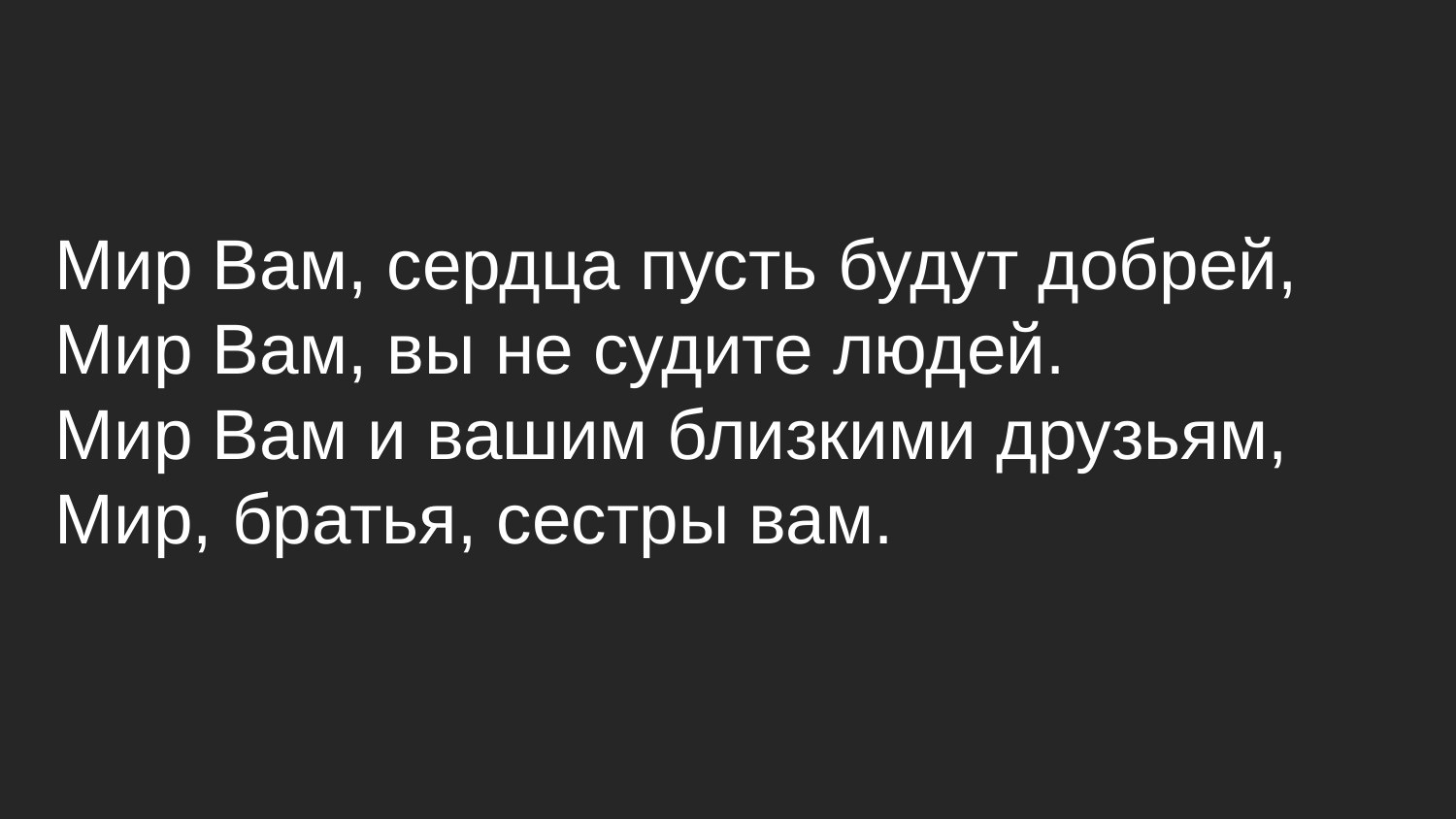

Мир Вам, сердца пусть будут добрей,
Мир Вам, вы не судите людей.
Мир Вам и вашим близкими друзьям,
Мир, братья, сестры вам.